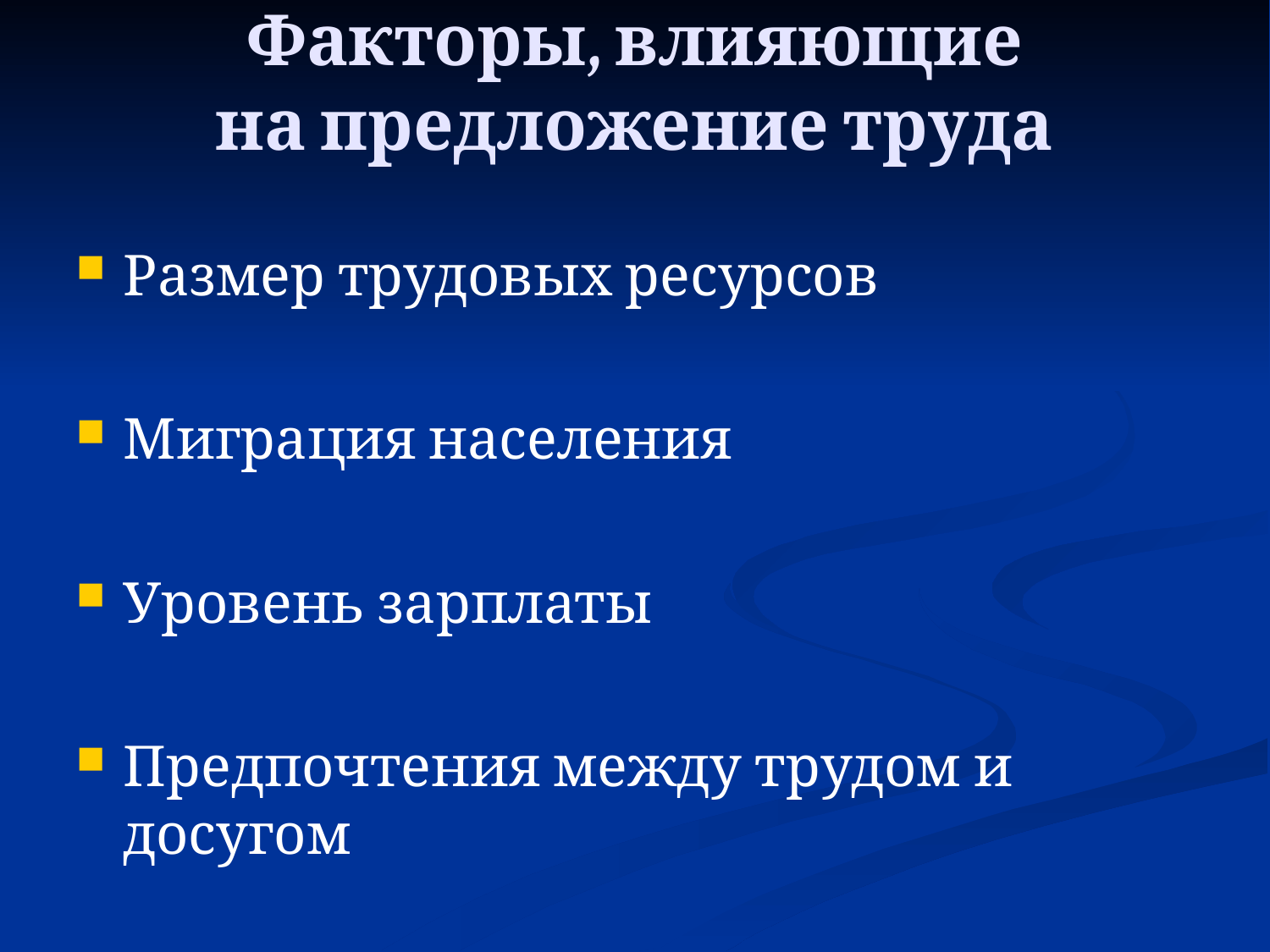

Факторы, влияющие
на предложение труда
Размер трудовых ресурсов

Миграция населения

Уровень зарплаты

Предпочтения между трудом и досугом